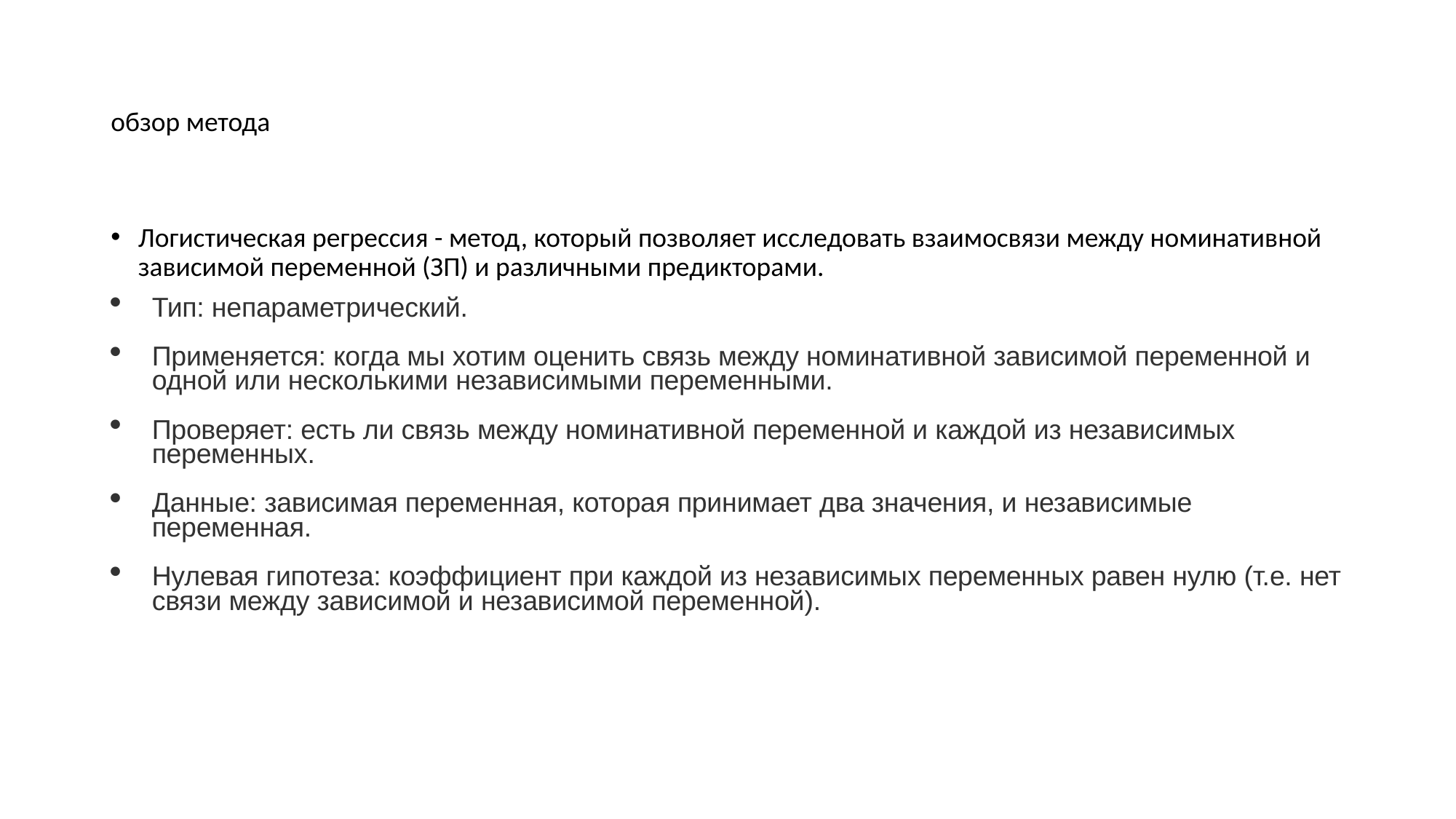

# обзор метода
Логистическая регрессия - метод, который позволяет исследовать взаимосвязи между номинативной зависимой переменной (ЗП) и различными предикторами.
Тип: непараметрический.
Применяется: когда мы хотим оценить связь между номинативной зависимой переменной и одной или несколькими независимыми переменными.
Проверяет: есть ли связь между номинативной переменной и каждой из независимых переменных.
Данные: зависимая переменная, которая принимает два значения, и независимые переменная.
Нулевая гипотеза: коэффициент при каждой из независимых переменных равен нулю (т.е. нет связи между зависимой и независимой переменной).